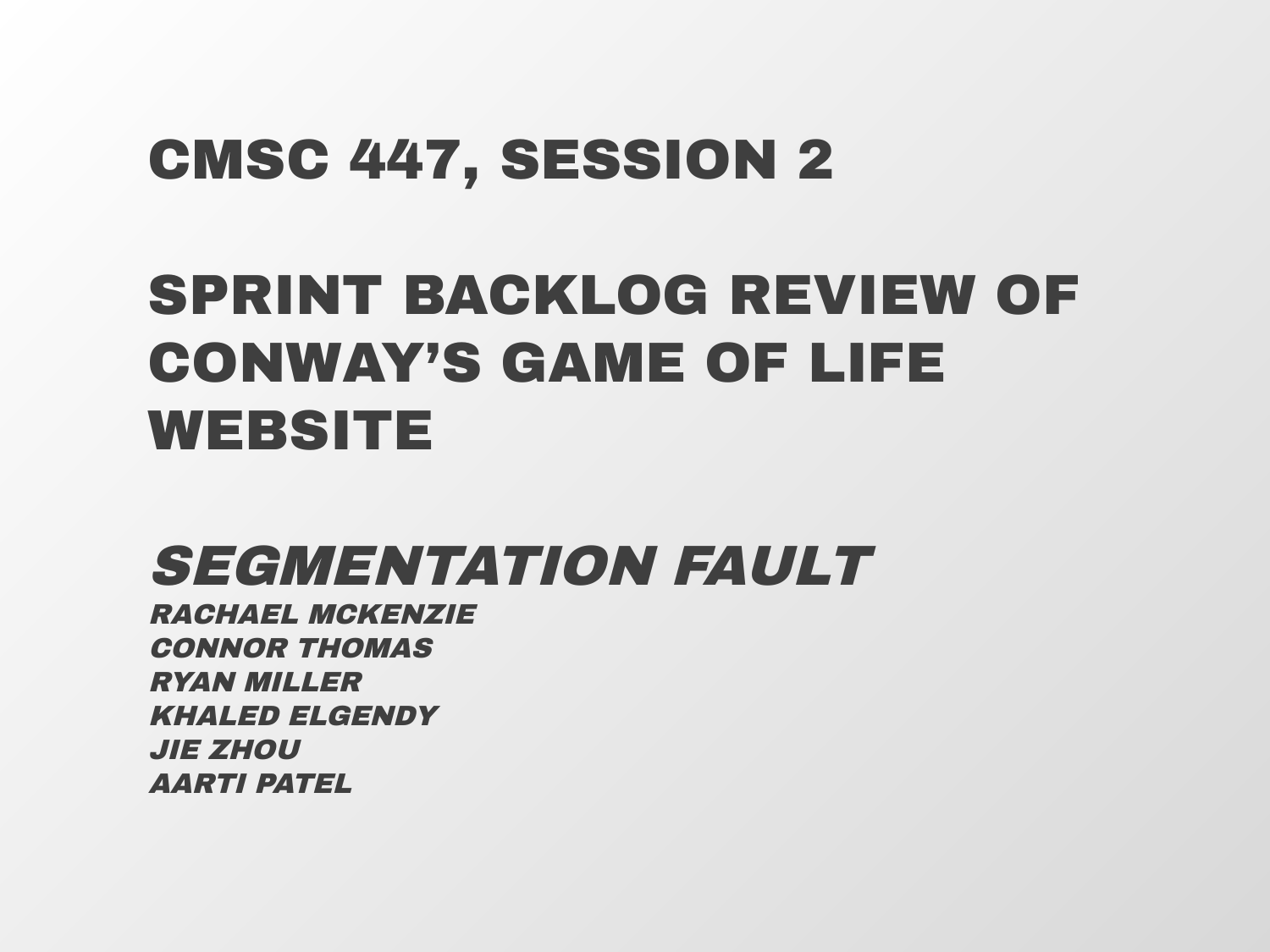

# CMSC 447, SESSION 2 SPRINT BACKLOG REVIEW OF CONWAY’S GAME OF LIFE WEBSITE SEGMENTATION FAULT RACHAEL MCKENZIE CONNOR THOMAS RYAN MILLER KHALED ELGENDY JIE ZHOU AARTI PATEL